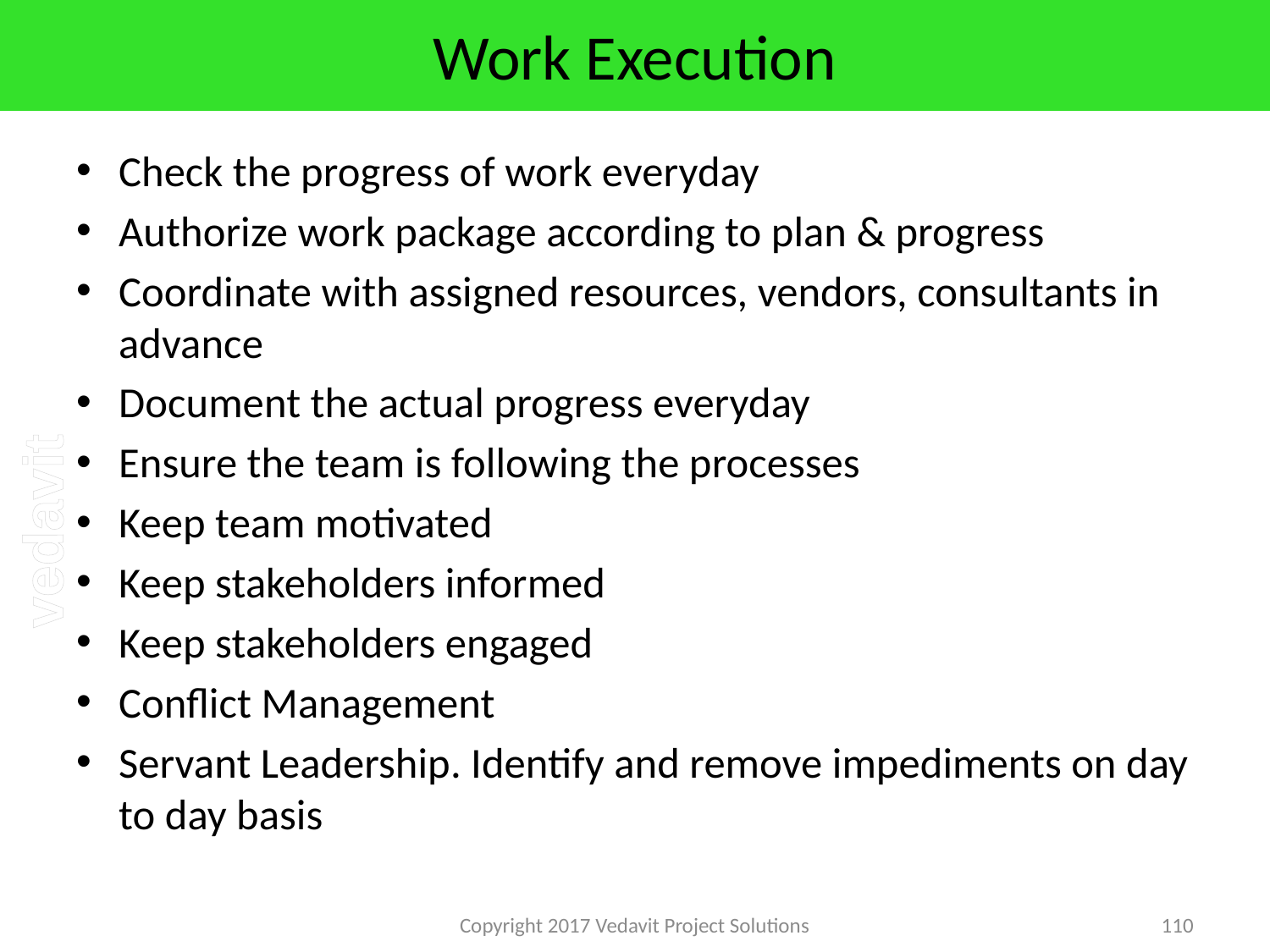

# Work Execution
Check the progress of work everyday
Authorize work package according to plan & progress
Coordinate with assigned resources, vendors, consultants in advance
Document the actual progress everyday
Ensure the team is following the processes
Keep team motivated
Keep stakeholders informed
Keep stakeholders engaged
Conflict Management
Servant Leadership. Identify and remove impediments on day to day basis

Copyright 2017 Vedavit Project Solutions
110